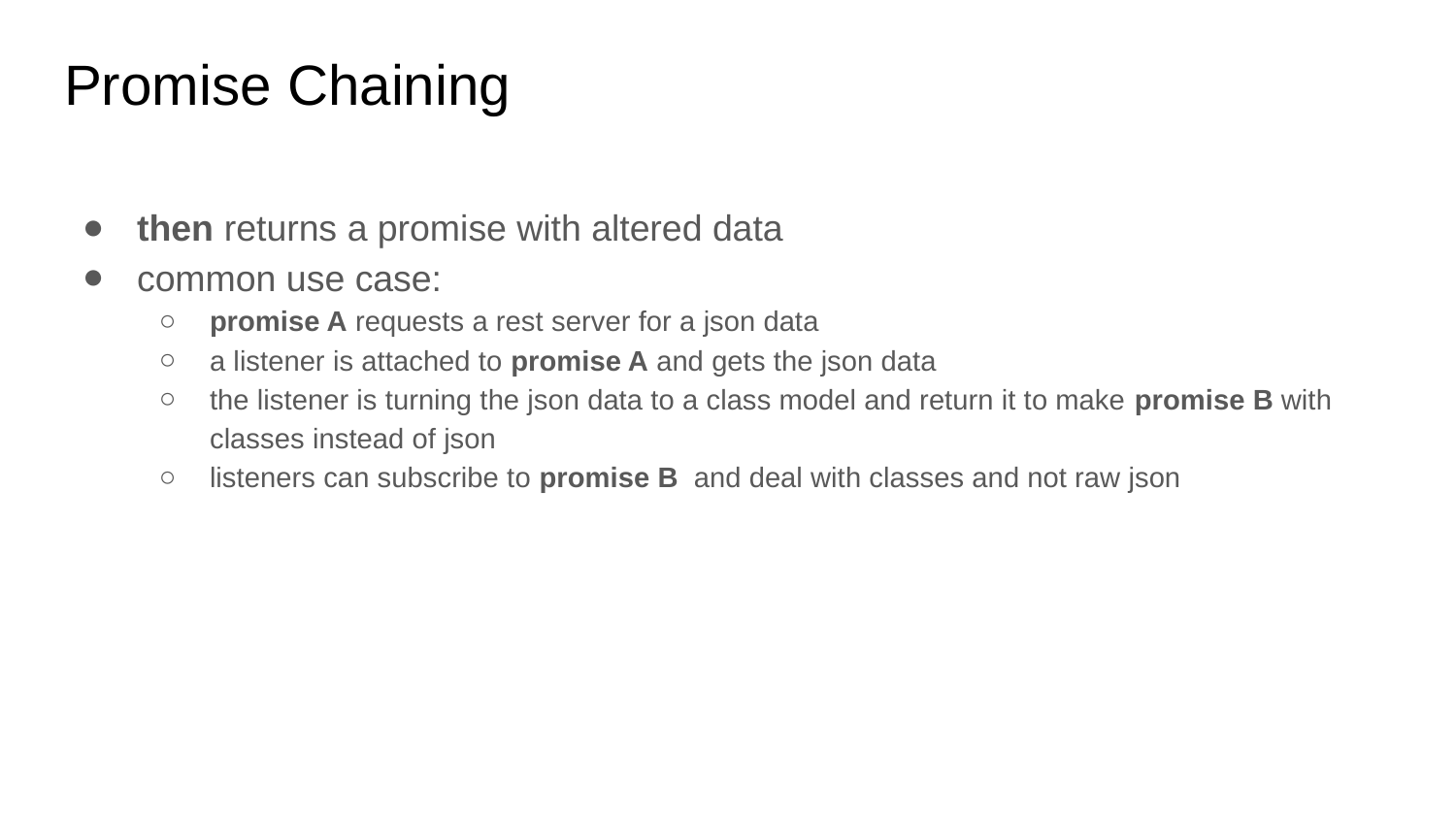

# Promise Chaining
then returns a promise with altered data
common use case:
promise A requests a rest server for a json data
a listener is attached to promise A and gets the json data
the listener is turning the json data to a class model and return it to make promise B with classes instead of json
listeners can subscribe to promise B  and deal with classes and not raw json